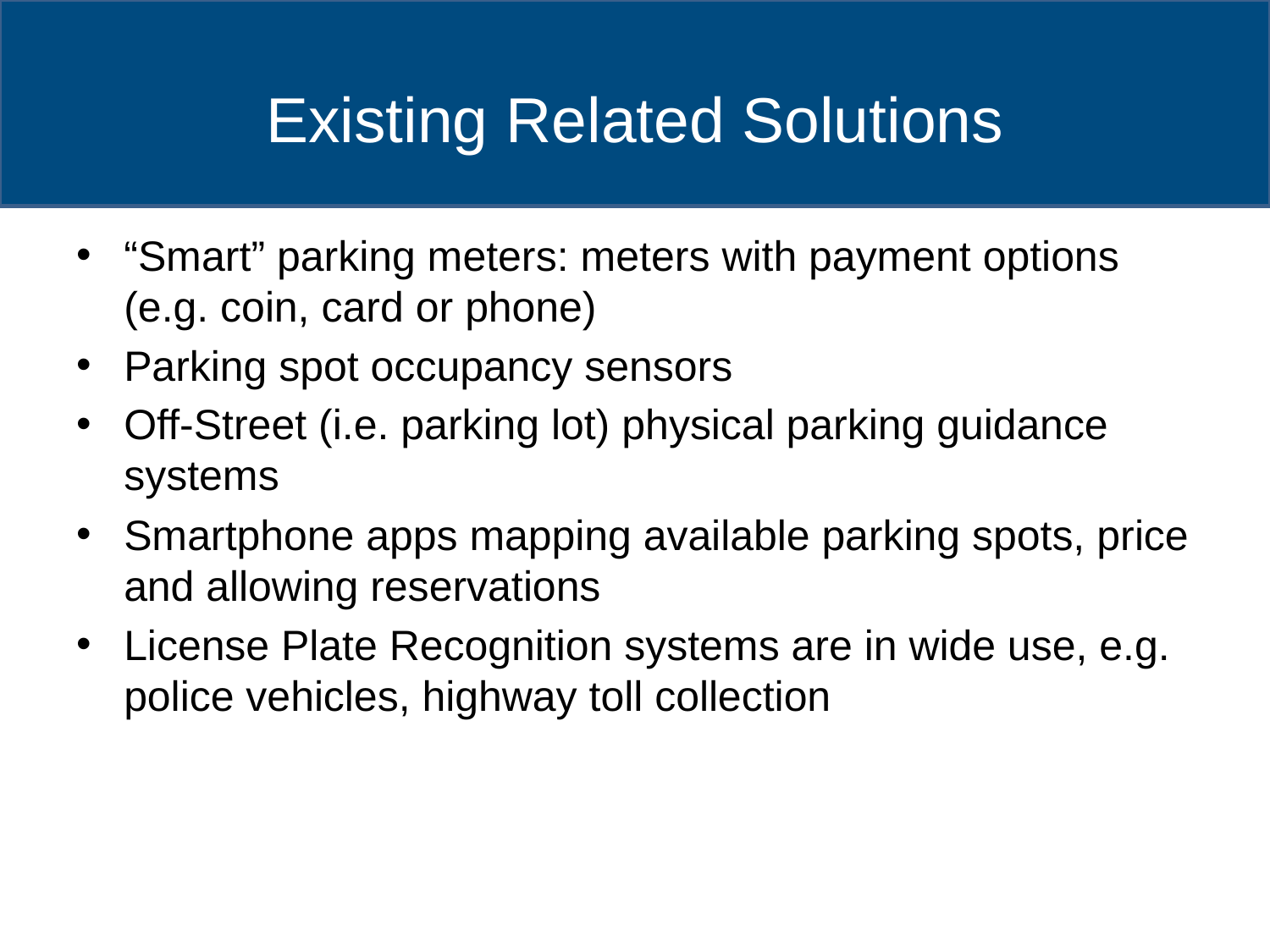

# Existing Related Solutions
“Smart” parking meters: meters with payment options (e.g. coin, card or phone)
Parking spot occupancy sensors
Off-Street (i.e. parking lot) physical parking guidance systems
Smartphone apps mapping available parking spots, price and allowing reservations
License Plate Recognition systems are in wide use, e.g. police vehicles, highway toll collection